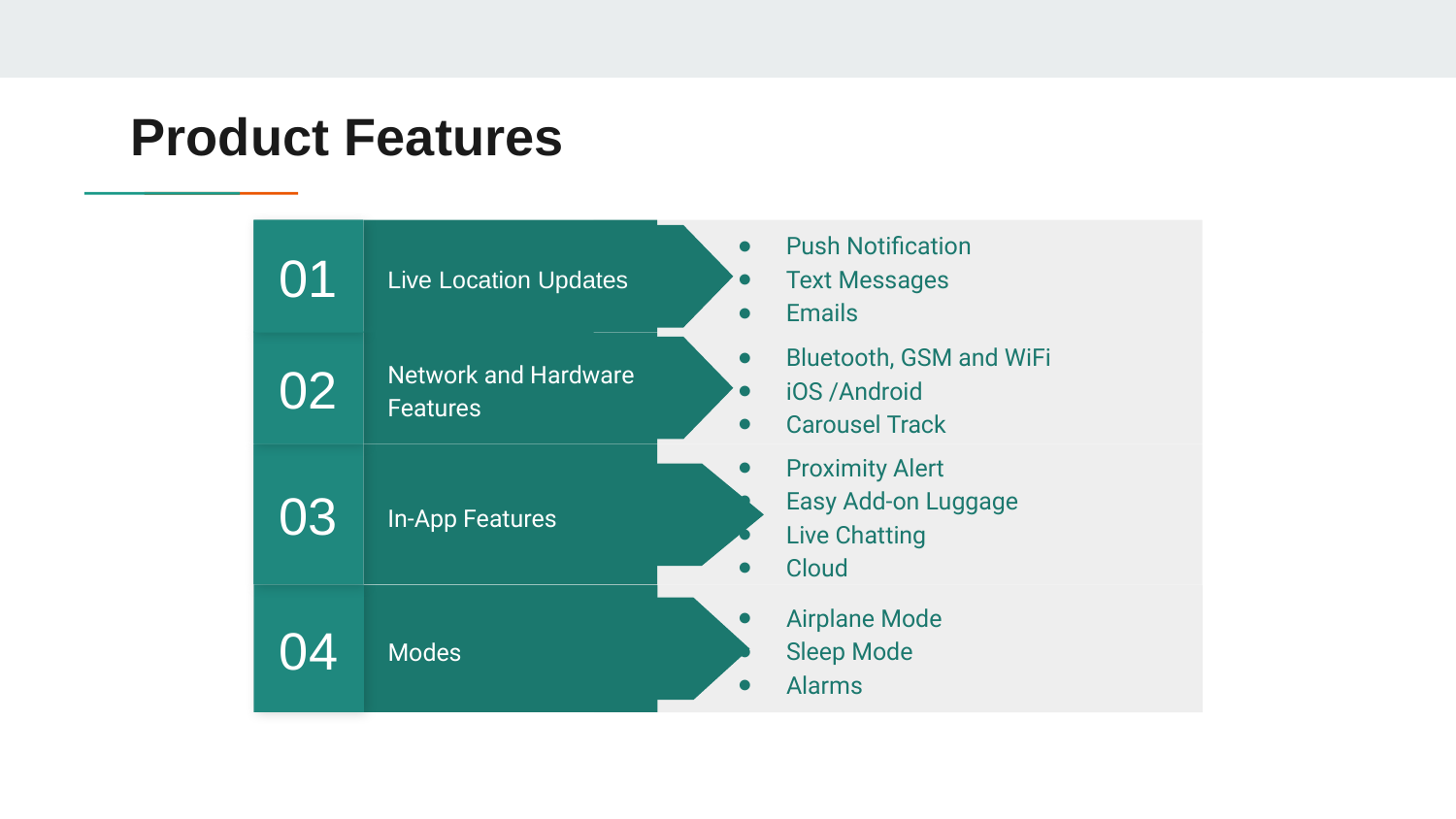

# Product Features

01

Push Notification
Text Messages
Emails
Live Location Updates

02

Bluetooth, GSM and WiFi
iOS /Android
Carousel Track
Network and Hardware Features

03

Proximity Alert
Easy Add-on Luggage
Live Chatting
Cloud
In-App Features

04

Airplane Mode
Sleep Mode
Alarms
Modes